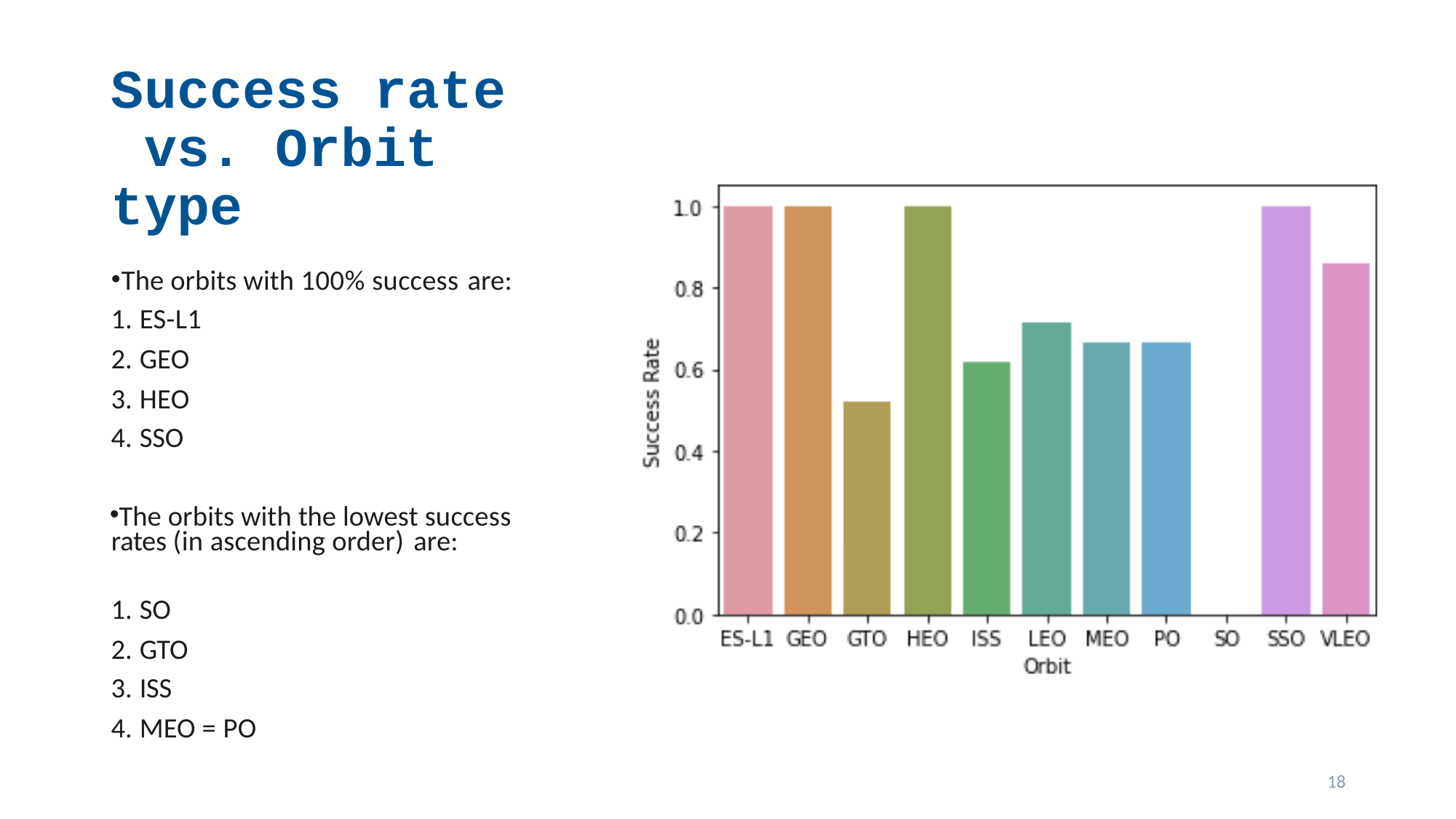

# Success rate  vs. Orbit  type

The orbits with 100% success are:
ES-L1
GEO
HEO
SSO

The orbits with the lowest success  rates (in ascending order) are:

SO
GTO
ISS
MEO = PO
18